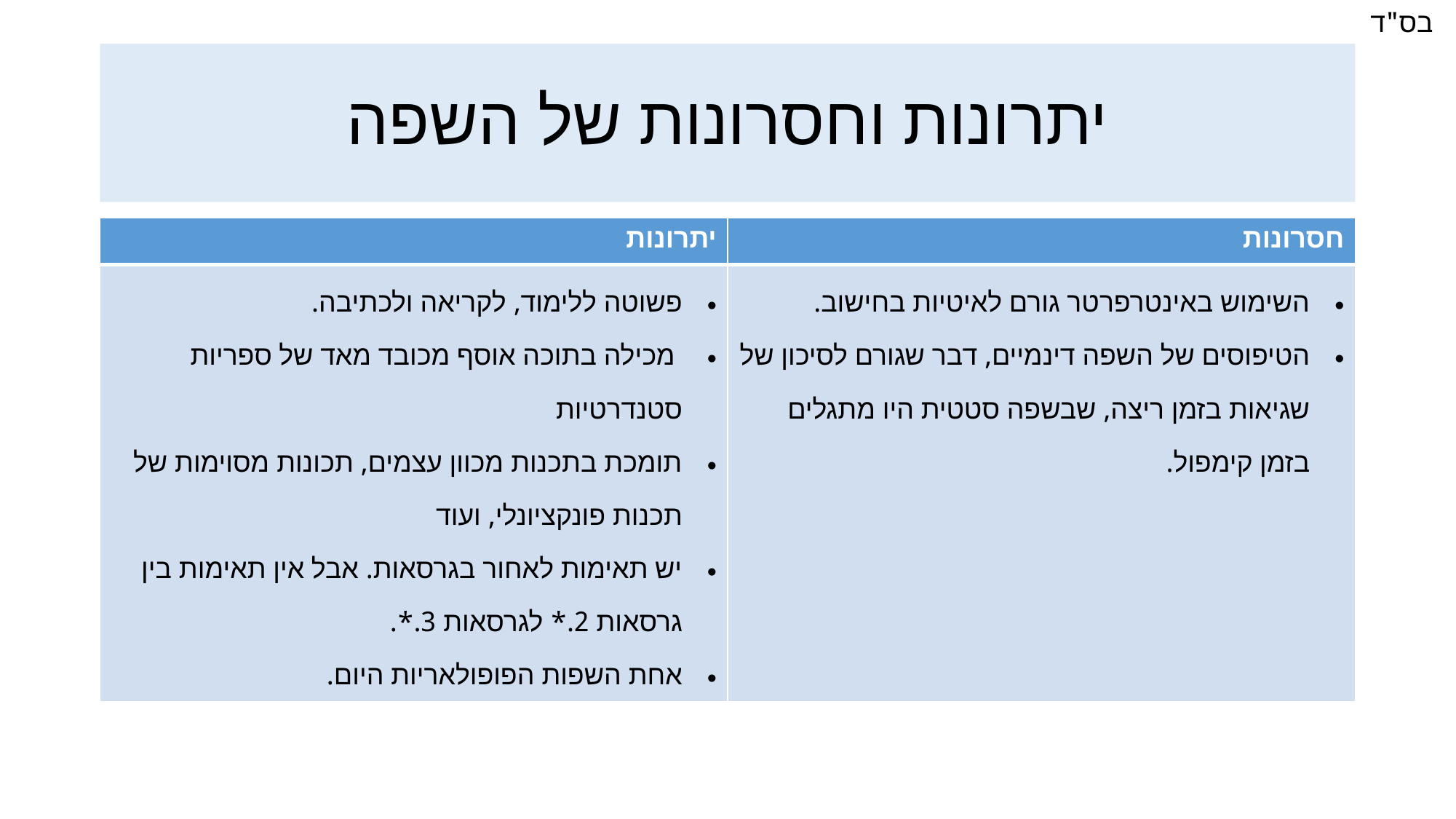

# יתרונות וחסרונות של השפה
| יתרונות | חסרונות |
| --- | --- |
| פשוטה ללימוד, לקריאה ולכתיבה. מכילה בתוכה אוסף מכובד מאד של ספריות סטנדרטיות תומכת בתכנות מכוון עצמים, תכונות מסוימות של תכנות פונקציונלי, ועוד יש תאימות לאחור בגרסאות. אבל אין תאימות בין גרסאות 2.\* לגרסאות 3.\*. אחת השפות הפופולאריות היום. | השימוש באינטרפרטר גורם לאיטיות בחישוב. הטיפוסים של השפה דינמיים, דבר שגורם לסיכון של שגיאות בזמן ריצה, שבשפה סטטית היו מתגלים בזמן קימפול. |